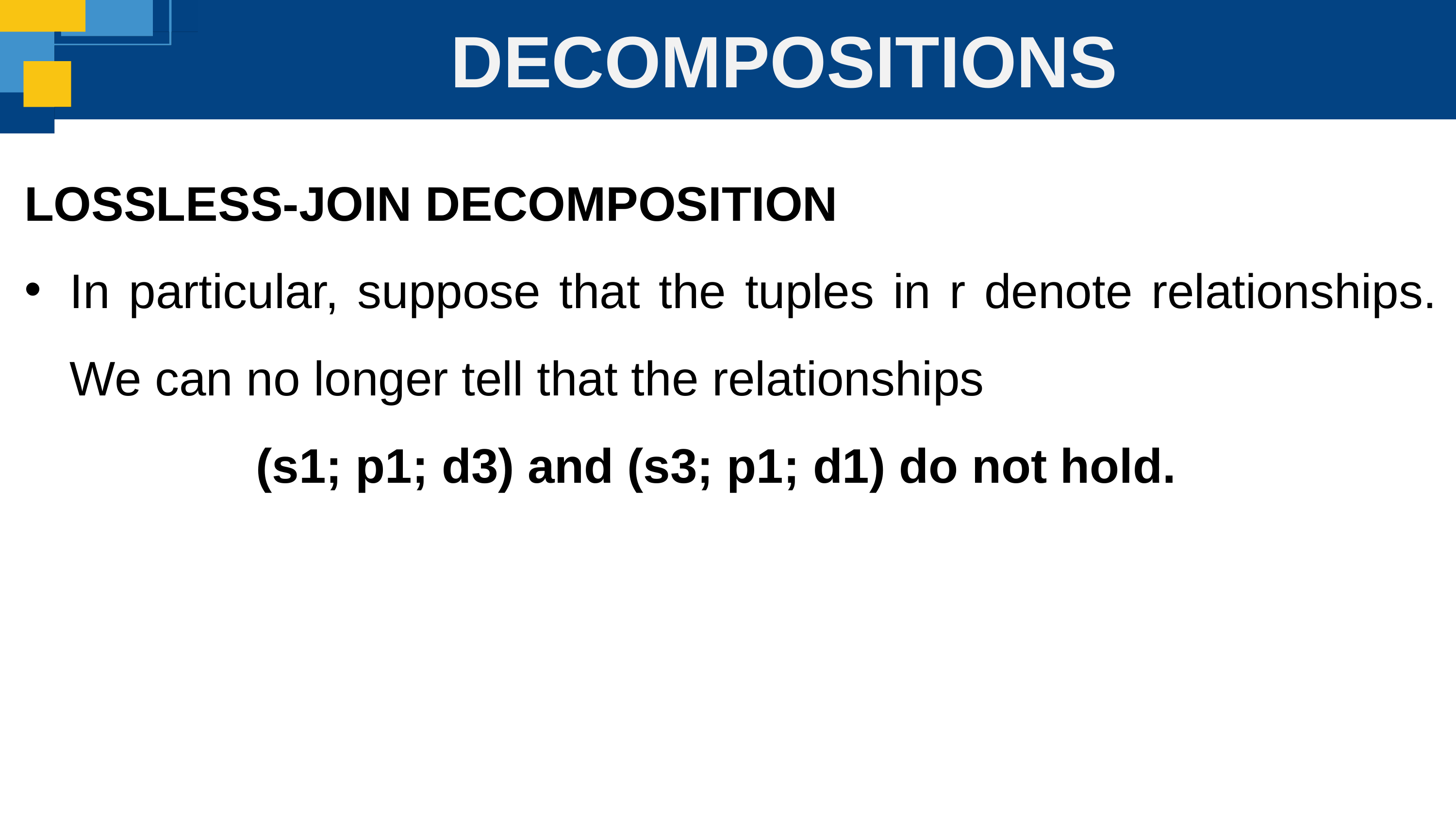

DECOMPOSITIONS
LOSSLESS-JOIN DECOMPOSITION
In particular, suppose that the tuples in r denote relationships. We can no longer tell that the relationships
			 (s1; p1; d3) and (s3; p1; d1) do not hold.